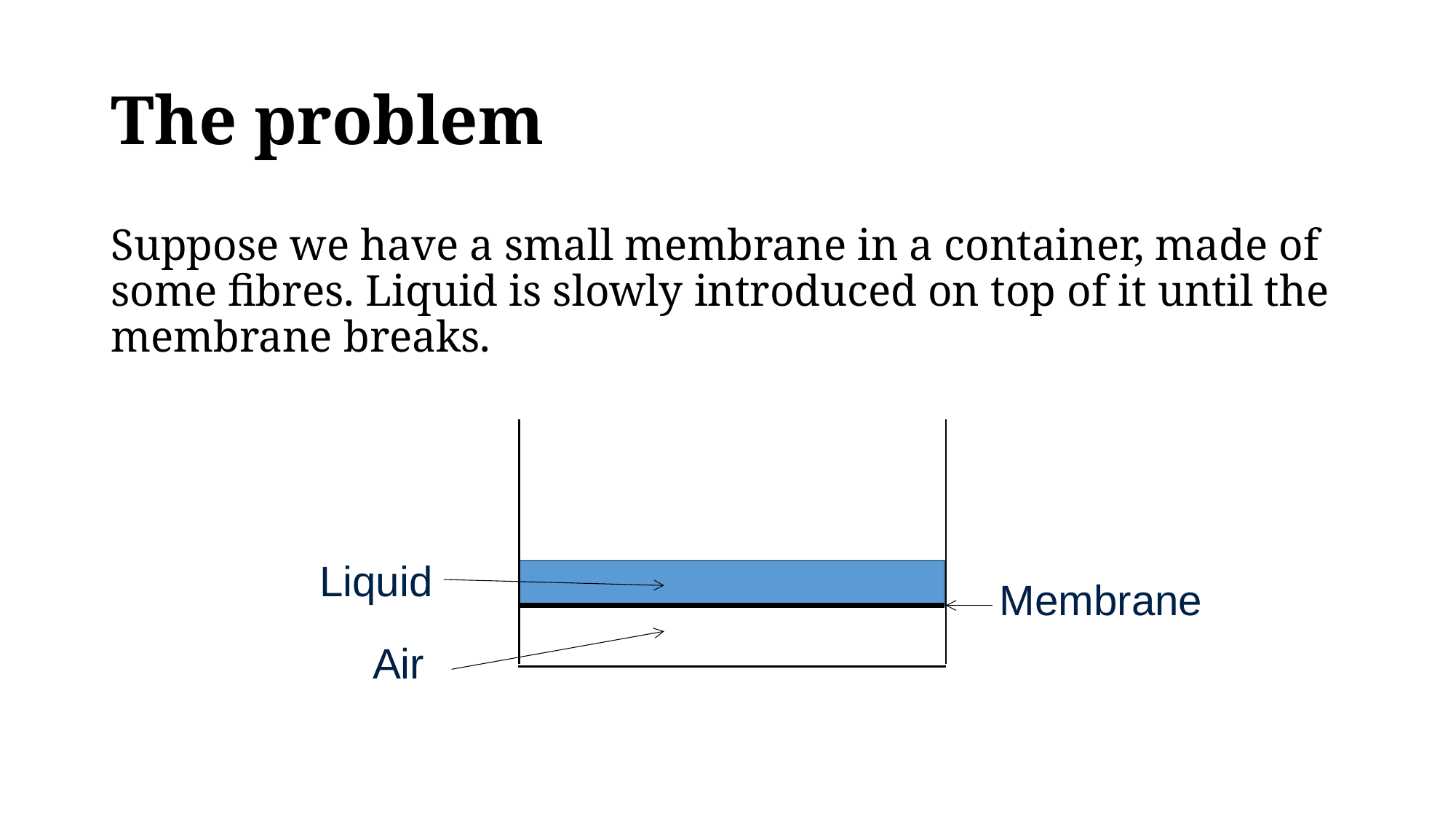

# The problem
Suppose we have a small membrane in a container, made of some fibres. Liquid is slowly introduced on top of it until the membrane breaks.
Liquid

Membrane
Air